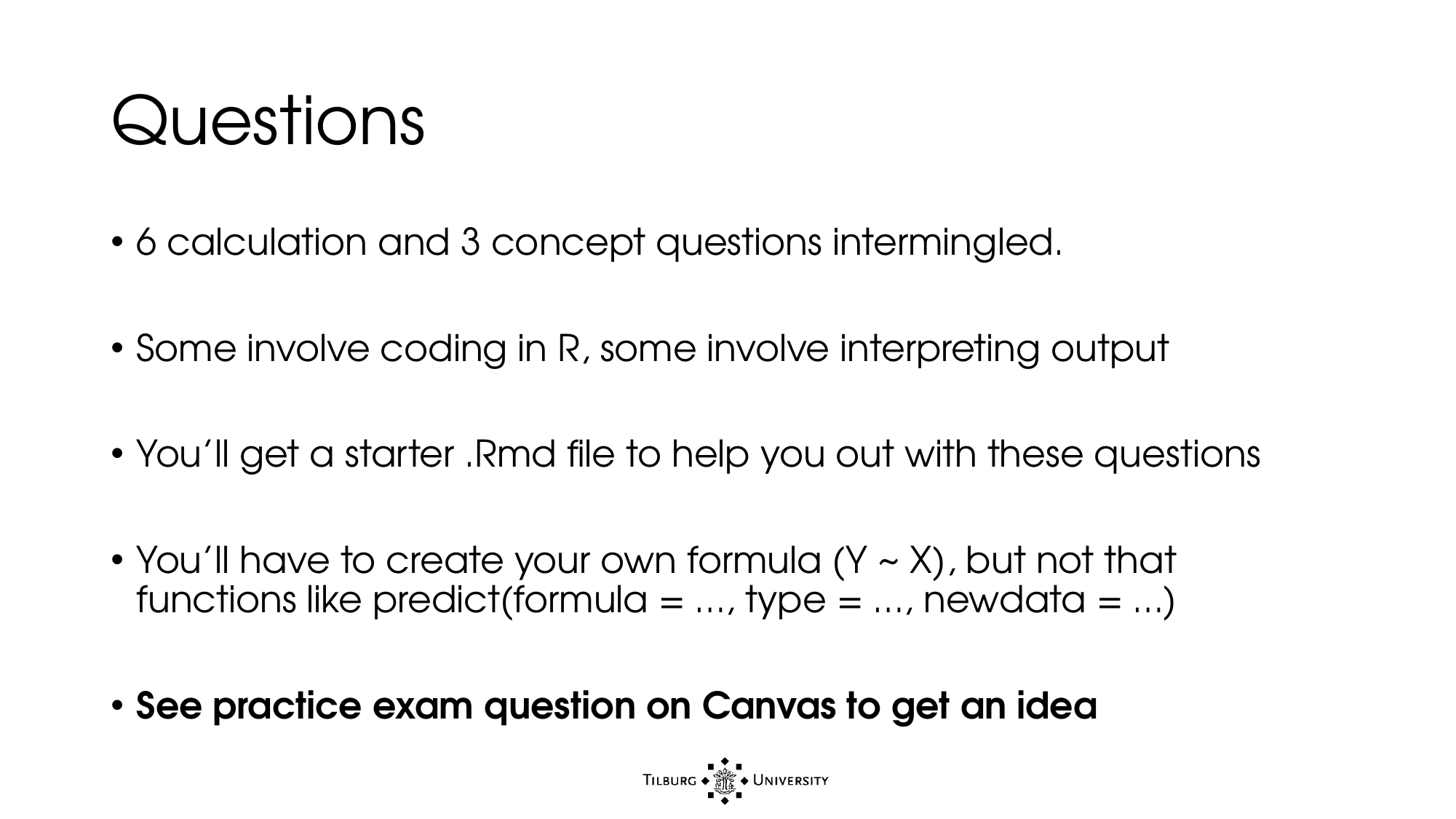

# Questions
6 calculation and 3 concept questions intermingled.

Some involve coding in R, some involve interpreting output

You’ll get a starter .Rmd file to help you out with these questions

You’ll have to create your own formula (Y ~ X), but not that functions like predict(formula = …, type = …, newdata = …)

See practice exam question on Canvas to get an idea